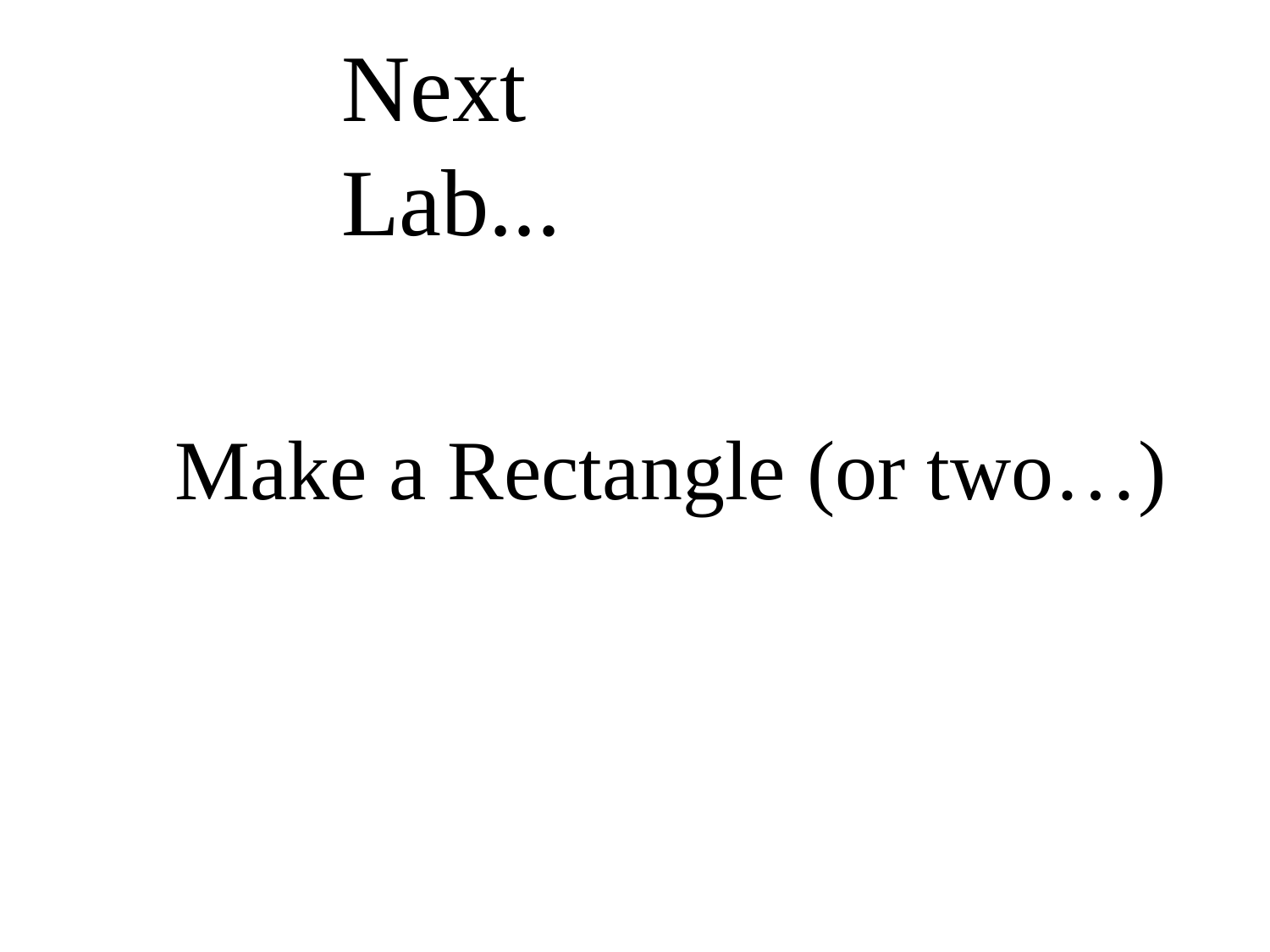

Next Lab...
Make a Rectangle (or two…)